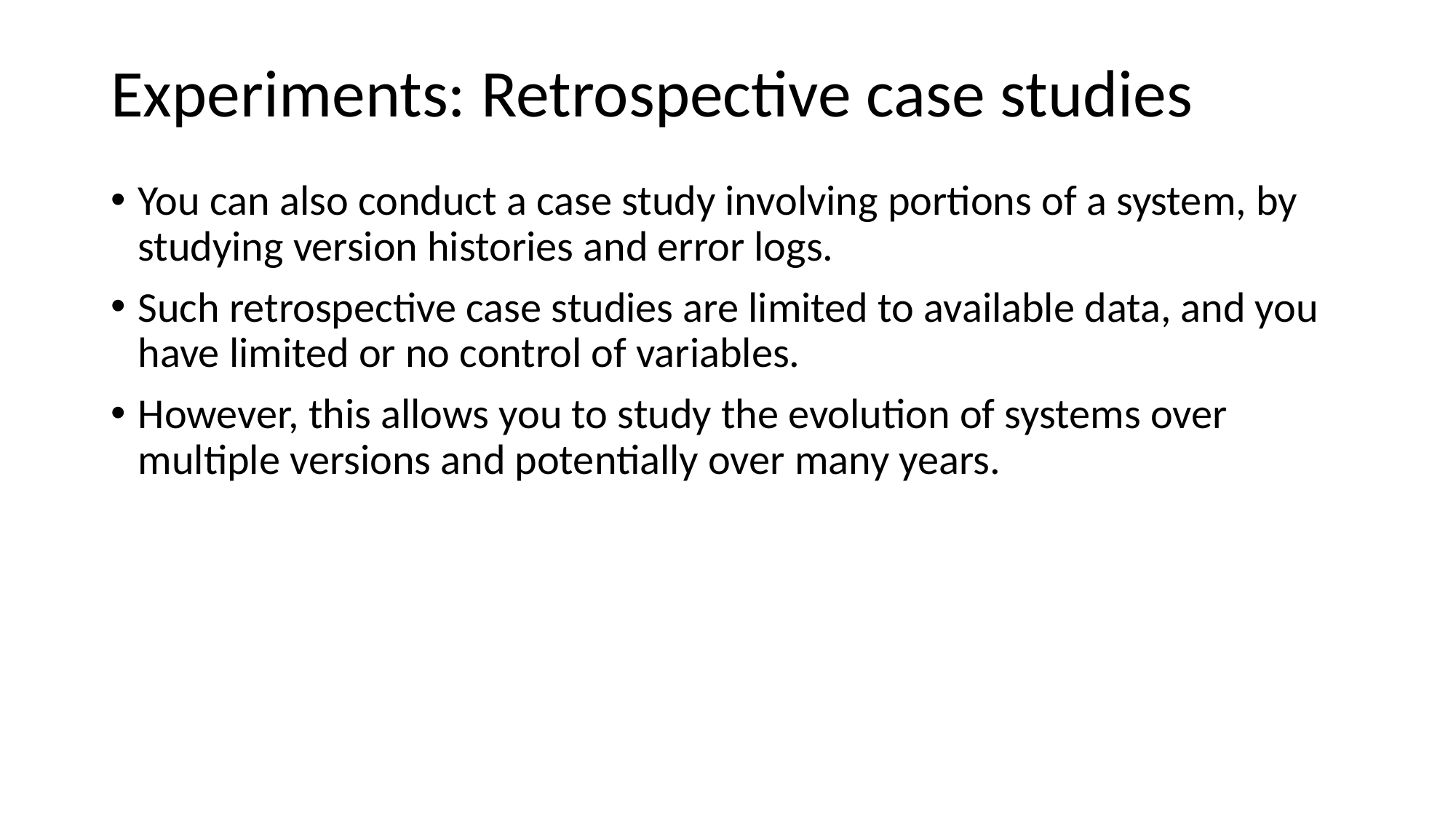

# Experiments: Retrospective case studies
You can also conduct a case study involving portions of a system, by studying version histories and error logs.
Such retrospective case studies are limited to available data, and you have limited or no control of variables.
However, this allows you to study the evolution of systems over multiple versions and potentially over many years.